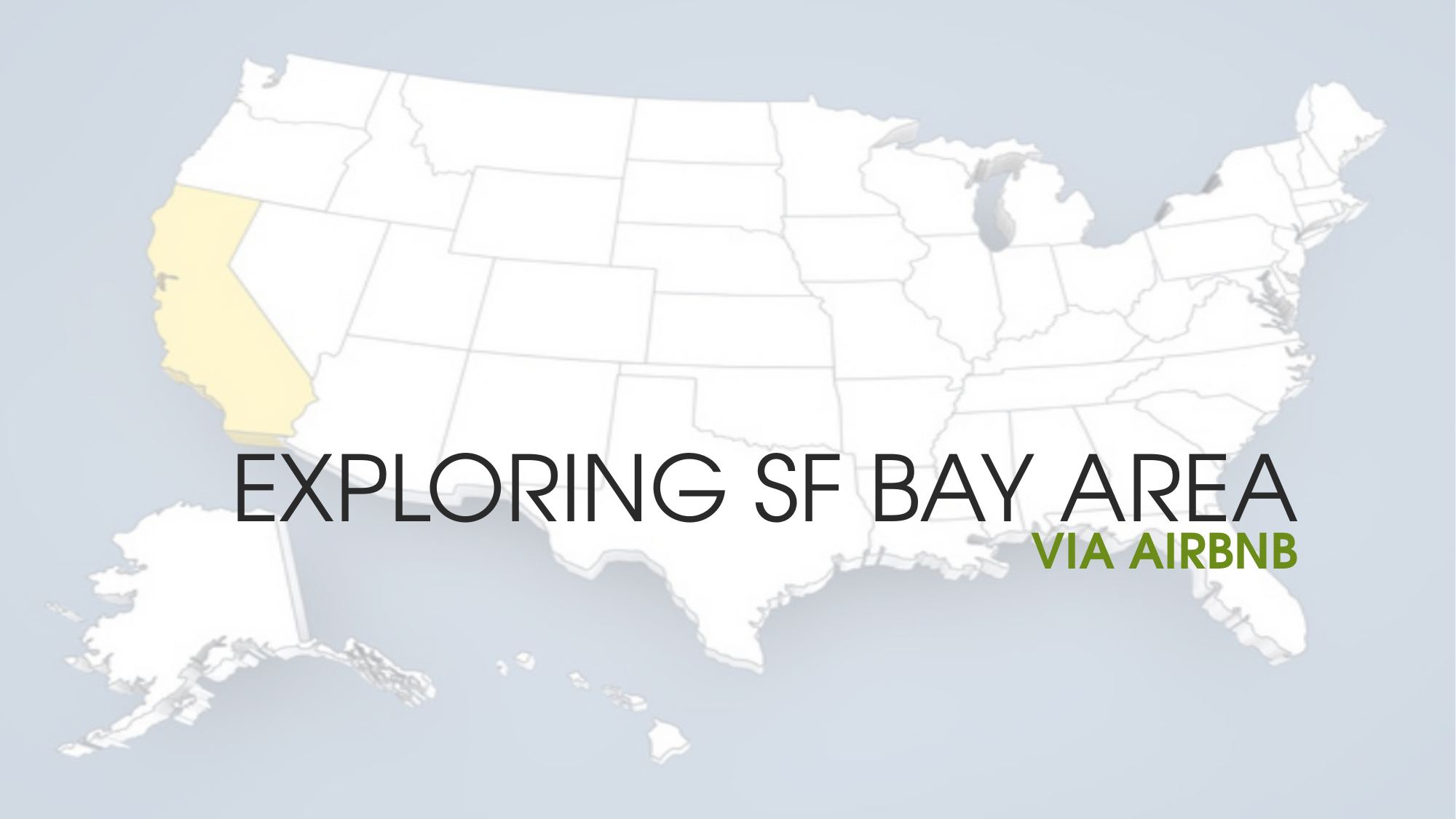

# Exploring SF Bay area via Airbnb